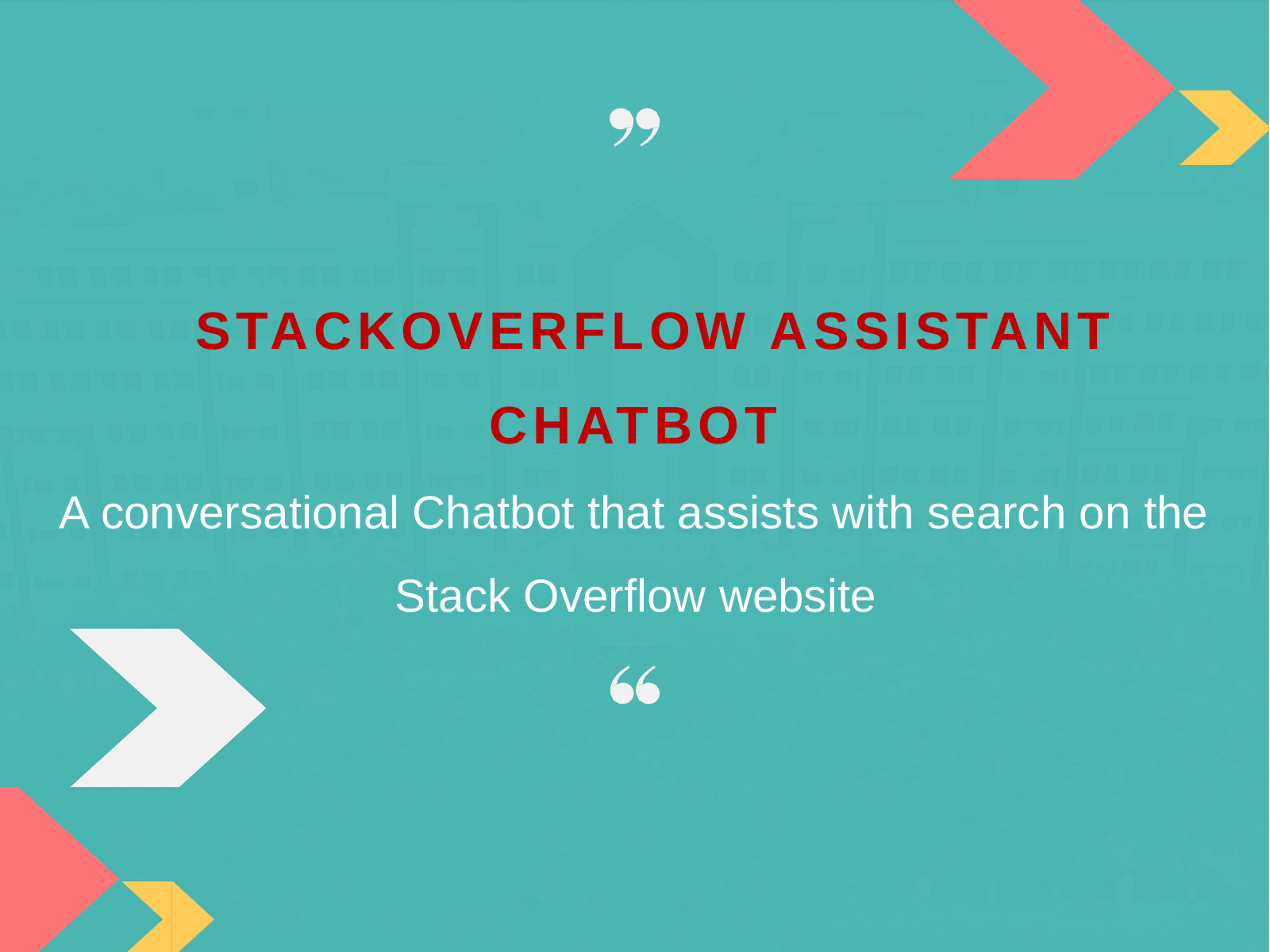

# STACKOVERFLOW ASSISTANT CHATBOT A conversational Chatbot that assists with search on the Stack Overflow website